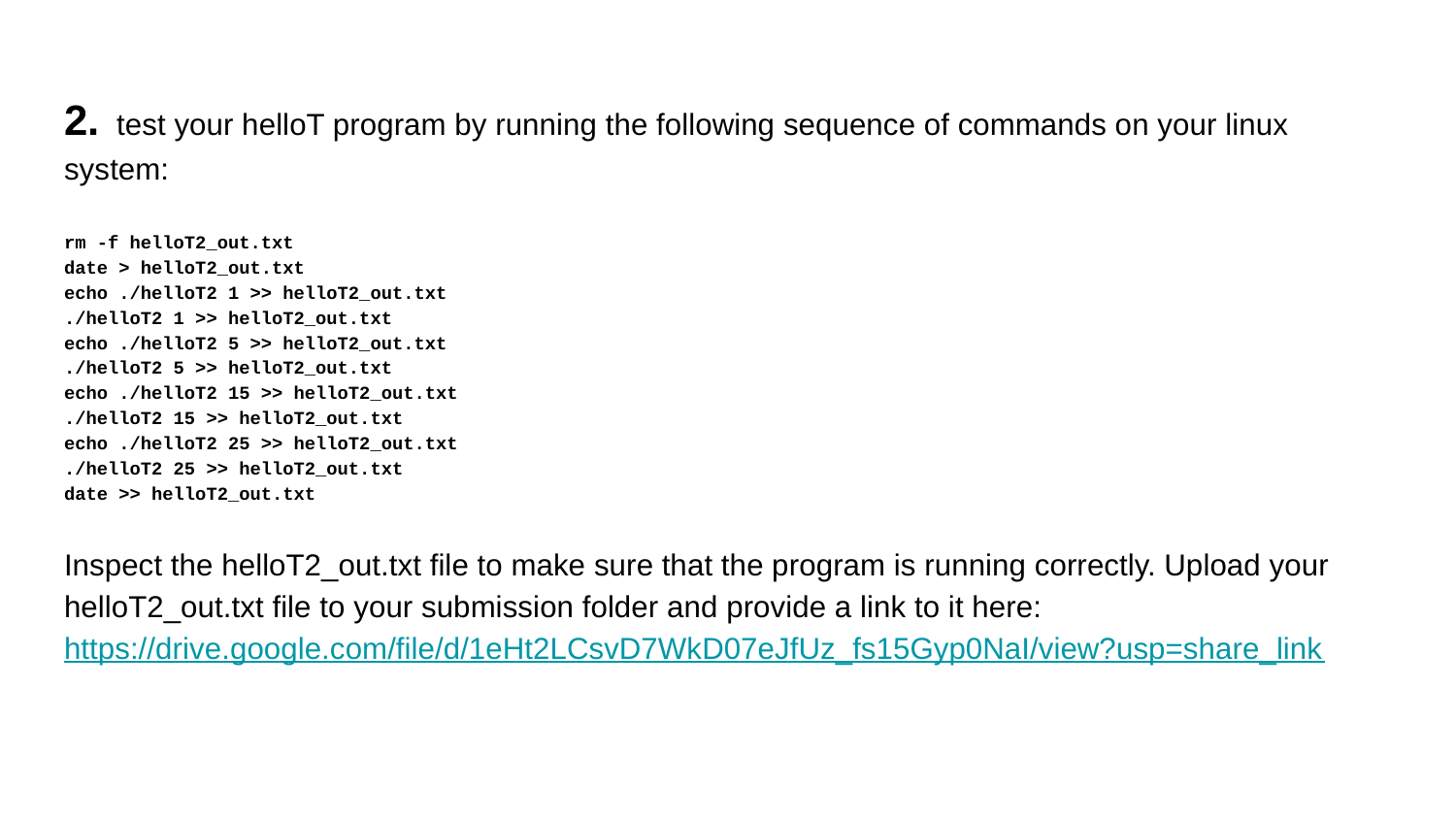

# 2.  test your helloT program by running the following sequence of commands on your linux system:

rm -f helloT2_out.txt
date > helloT2_out.txt
echo ./helloT2 1 >> helloT2_out.txt
./helloT2 1 >> helloT2_out.txt
echo ./helloT2 5 >> helloT2_out.txt
./helloT2 5 >> helloT2_out.txt
echo ./helloT2 15 >> helloT2_out.txt
./helloT2 15 >> helloT2_out.txt
echo ./helloT2 25 >> helloT2_out.txt
./helloT2 25 >> helloT2_out.txt
date >> helloT2_out.txt
Inspect the helloT2_out.txt file to make sure that the program is running correctly. Upload your helloT2_out.txt file to your submission folder and provide a link to it here:  https://drive.google.com/file/d/1eHt2LCsvD7WkD07eJfUz_fs15Gyp0NaI/view?usp=share_link